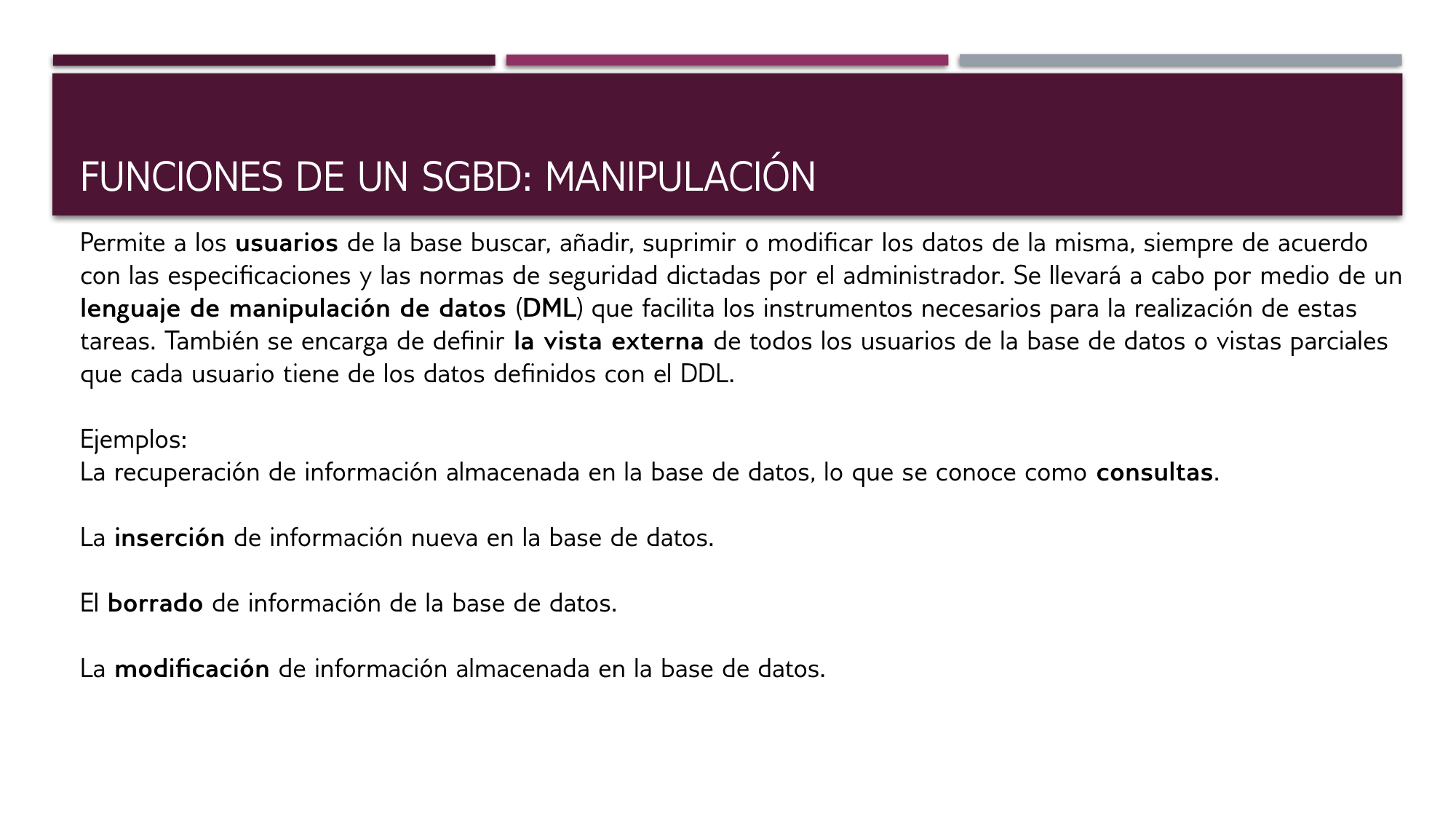

# Funciones de un sgbd: manipulación
Permite a los usuarios de la base buscar, añadir, suprimir o modificar los datos de la misma, siempre de acuerdo con las especificaciones y las normas de seguridad dictadas por el administrador. Se llevará a cabo por medio de un lenguaje de manipulación de datos (DML) que facilita los instrumentos necesarios para la realización de estas tareas. También se encarga de definir la vista externa de todos los usuarios de la base de datos o vistas parciales que cada usuario tiene de los datos definidos con el DDL.

Ejemplos:
La recuperación de información almacenada en la base de datos, lo que se conoce como consultas.
La inserción de información nueva en la base de datos.
El borrado de información de la base de datos.
La modificación de información almacenada en la base de datos.